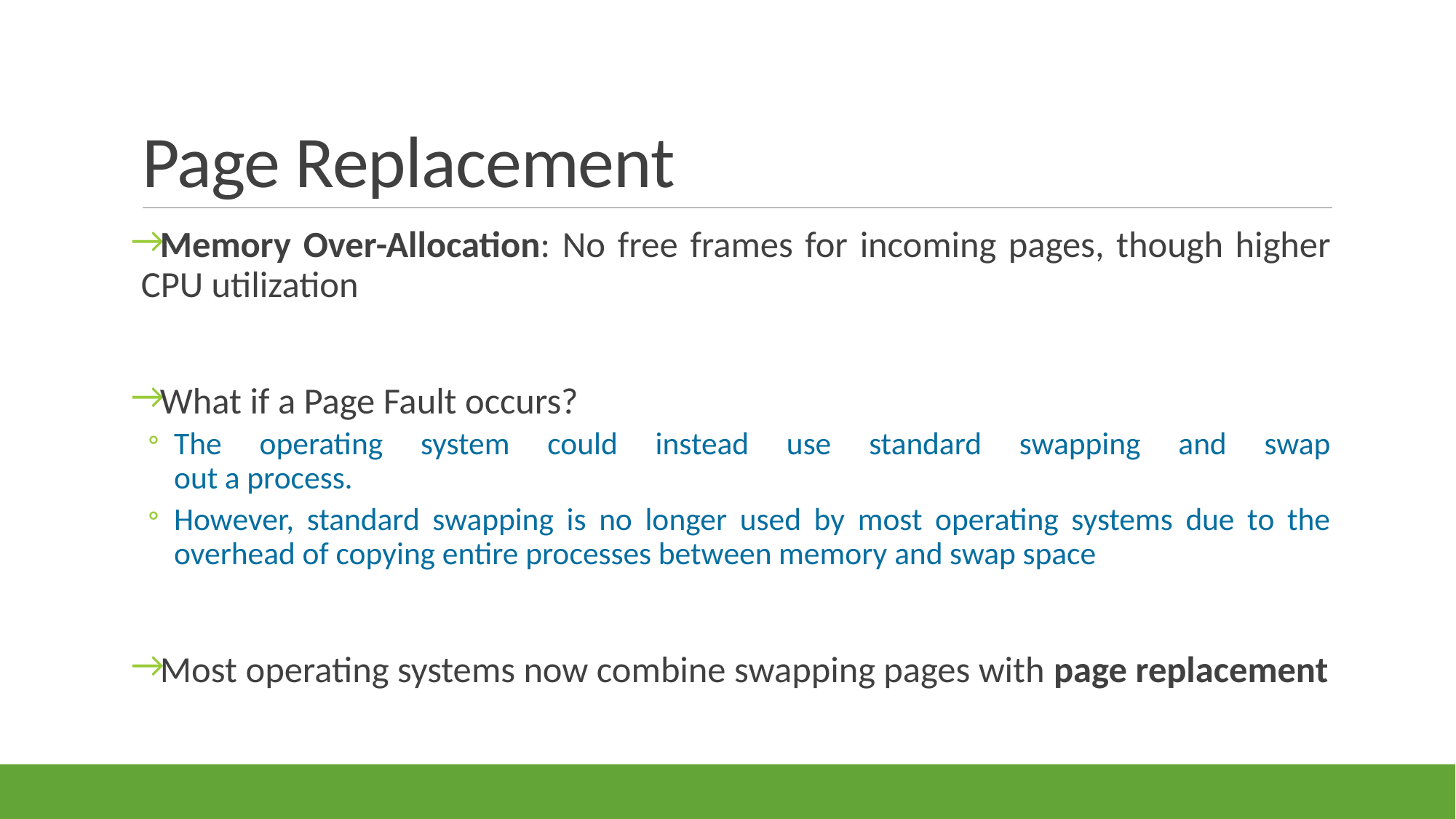

# Page Replacement
Memory Over-Allocation: No free frames for incoming pages, though higher CPU utilization

What if a Page Fault occurs?
The operating system could instead use standard swapping and swap
out a process.
However, standard swapping is no longer used by most operating systems due to the overhead of copying entire processes between memory and swap space

Most operating systems now combine swapping pages with page replacement